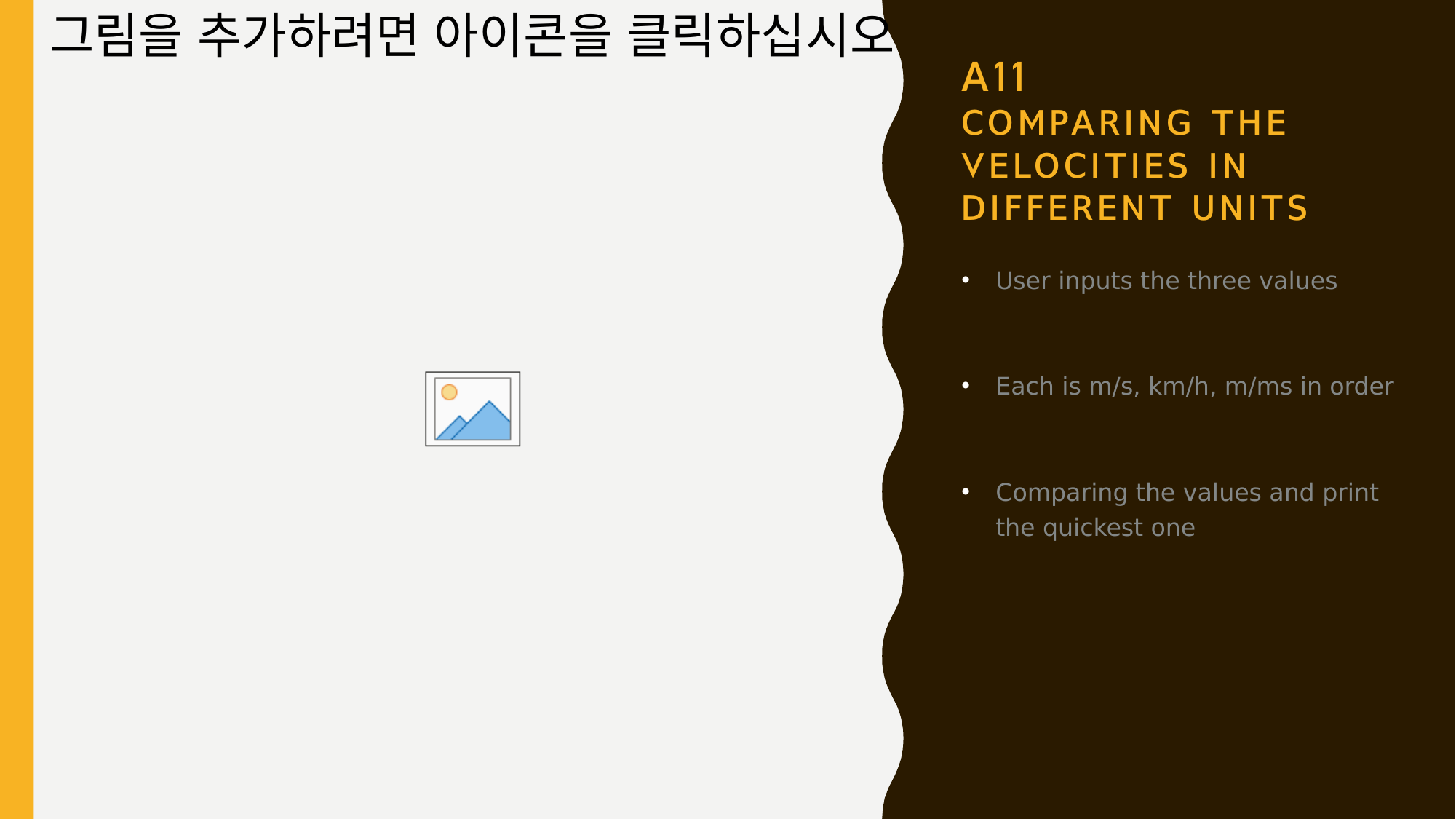

# A11 Comparing the velocities in different units

User inputs the three values

Each is m/s, km/h, m/ms in order

Comparing the values and print the quickest one